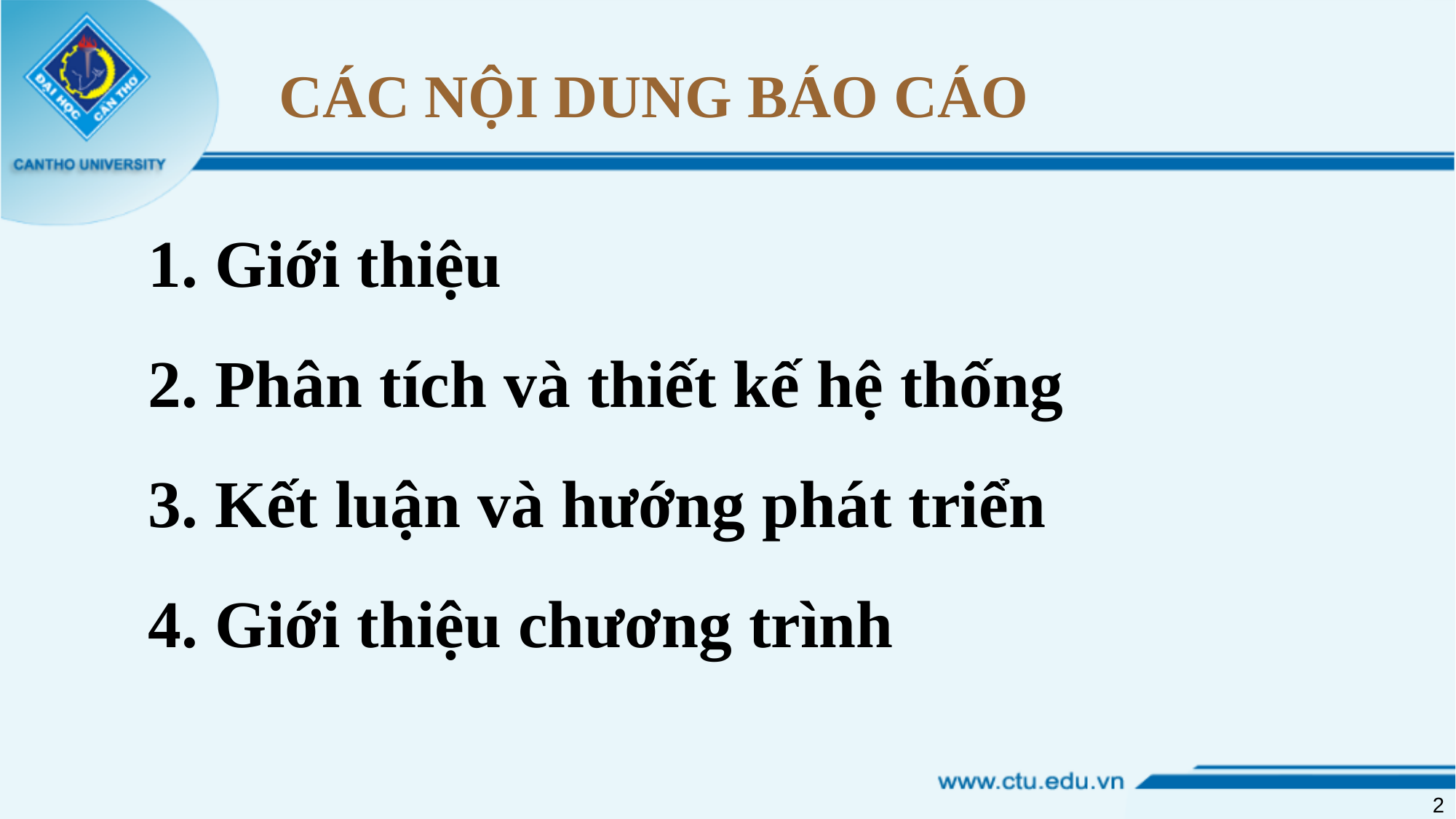

CÁC NỘI DUNG BÁO CÁO
 Giới thiệu
2. Phân tích và thiết kế hệ thống
3. Kết luận và hướng phát triển
4. Giới thiệu chương trình
2